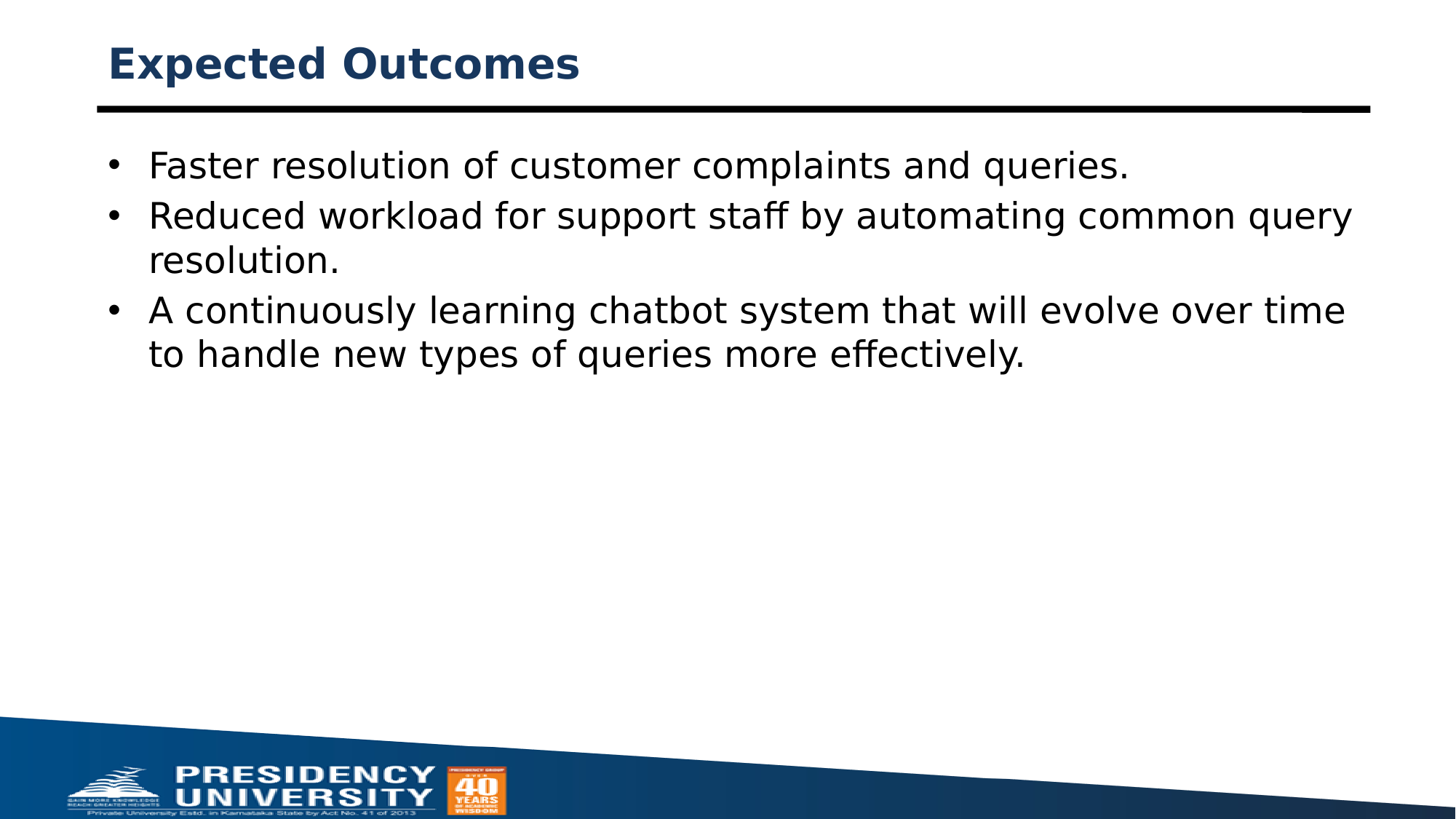

# Expected Outcomes
Faster resolution of customer complaints and queries.
Reduced workload for support staff by automating common query resolution.
A continuously learning chatbot system that will evolve over time to handle new types of queries more effectively.